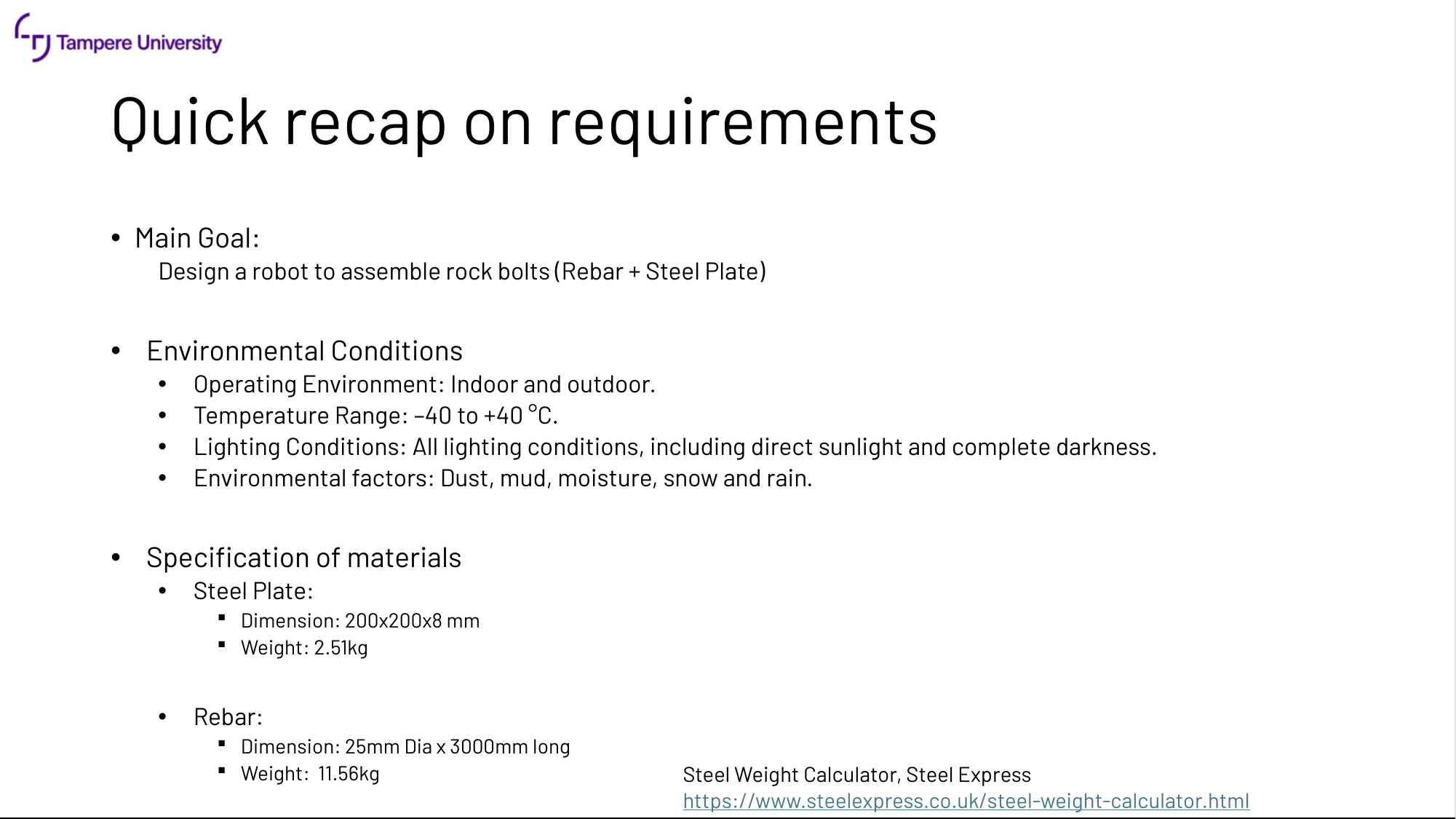

# Quick recap on requirements
Main Goal:
Design a robot to assemble rock bolts (Rebar + Steel Plate)

Environmental Conditions
Operating Environment: Indoor and outdoor.
Temperature Range: –40 to +40 °C.
Lighting Conditions: All lighting conditions, including direct sunlight and complete darkness.
Environmental factors: Dust, mud, moisture, snow and rain.

Specification of materials
Steel Plate:
Dimension: 200x200x8 mm
Weight: 2.51kg

Rebar:
Dimension: 25mm Dia x 3000mm long
Weight:  11.56kg

Steel Weight Calculator, Steel Express
https://www.steelexpress.co.uk/steel-weight-calculator.html